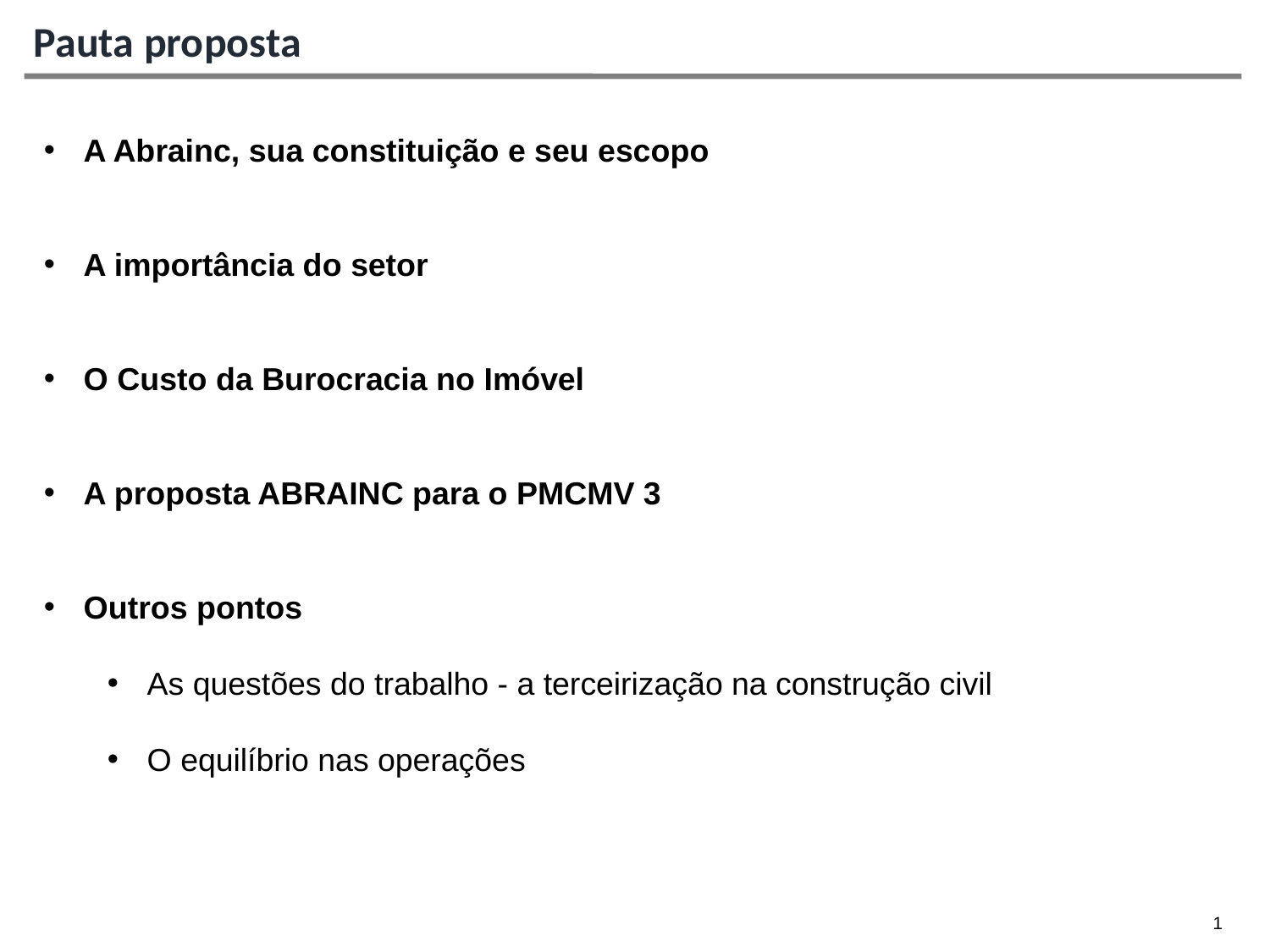

# Pauta proposta

A Abrainc, sua constituição e seu escopo

A importância do setor

O Custo da Burocracia no Imóvel

A proposta ABRAINC para o PMCMV 3

Outros pontos

As questões do trabalho - a terceirização na construção civil

O equilíbrio nas operações

1